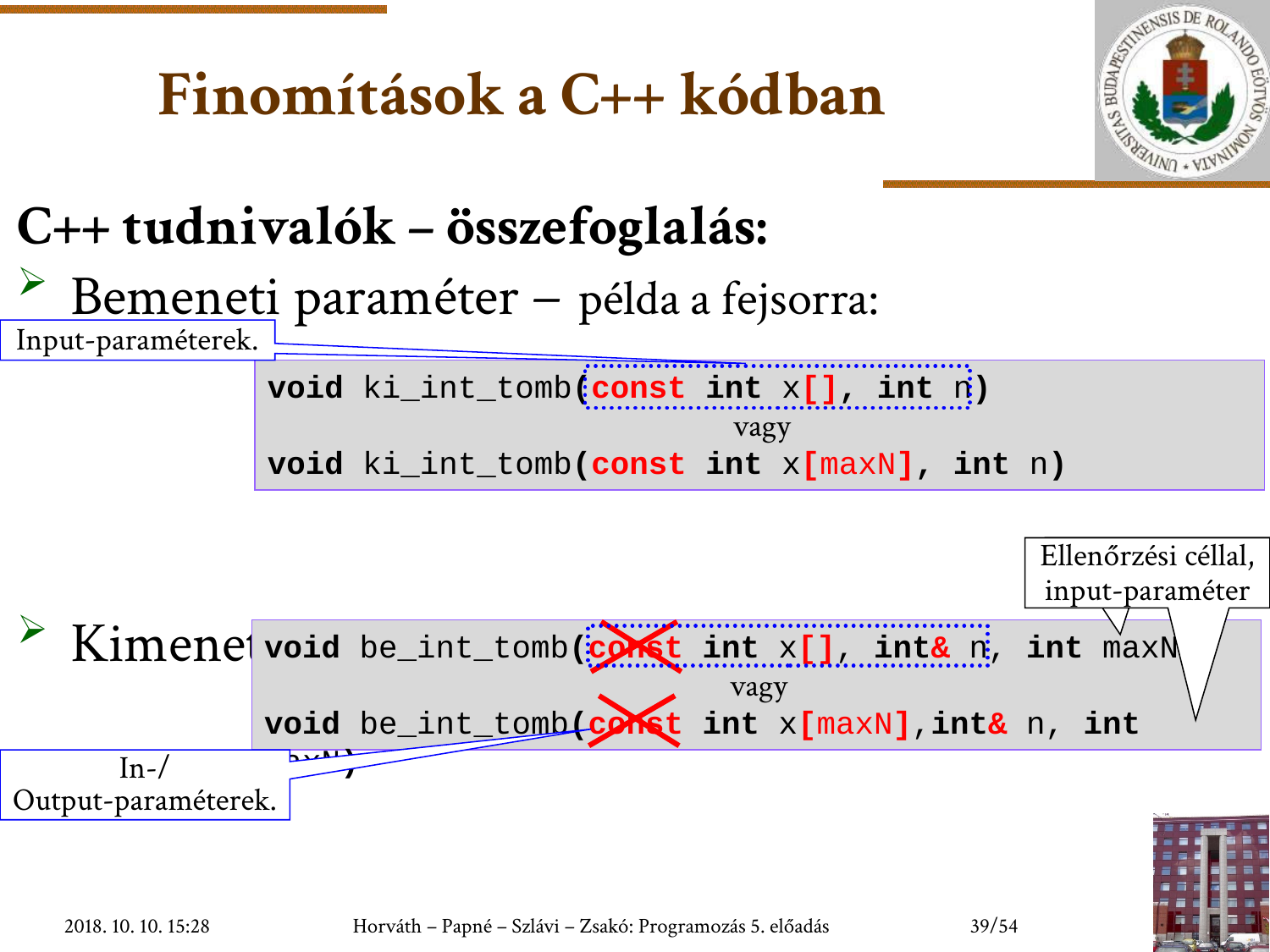

# Finomítások a C++ kódban
C++ tudnivalók – összefoglalás:
Bemeneti paraméter − példa a fejsorra:

Kimeneti paraméter − példa a fejsorra:
Input-paraméterek.
void ki_int_tomb(const int x[], int n)
vagy
void ki_int_tomb(const int x[maxN], int n)

Ellenőrzési céllal, input-paraméter
Ellenőrzési céllal
void be_int_tomb(const int x[], int& n, int maxN)
vagy
void be_int_tomb(const int x[maxN],int& n, int maxN)

In-/
Output-paraméterek.
2018. 10. 10. 15:28
Horváth – Papné – Szlávi – Zsakó: Programozás 5. előadás
39/54